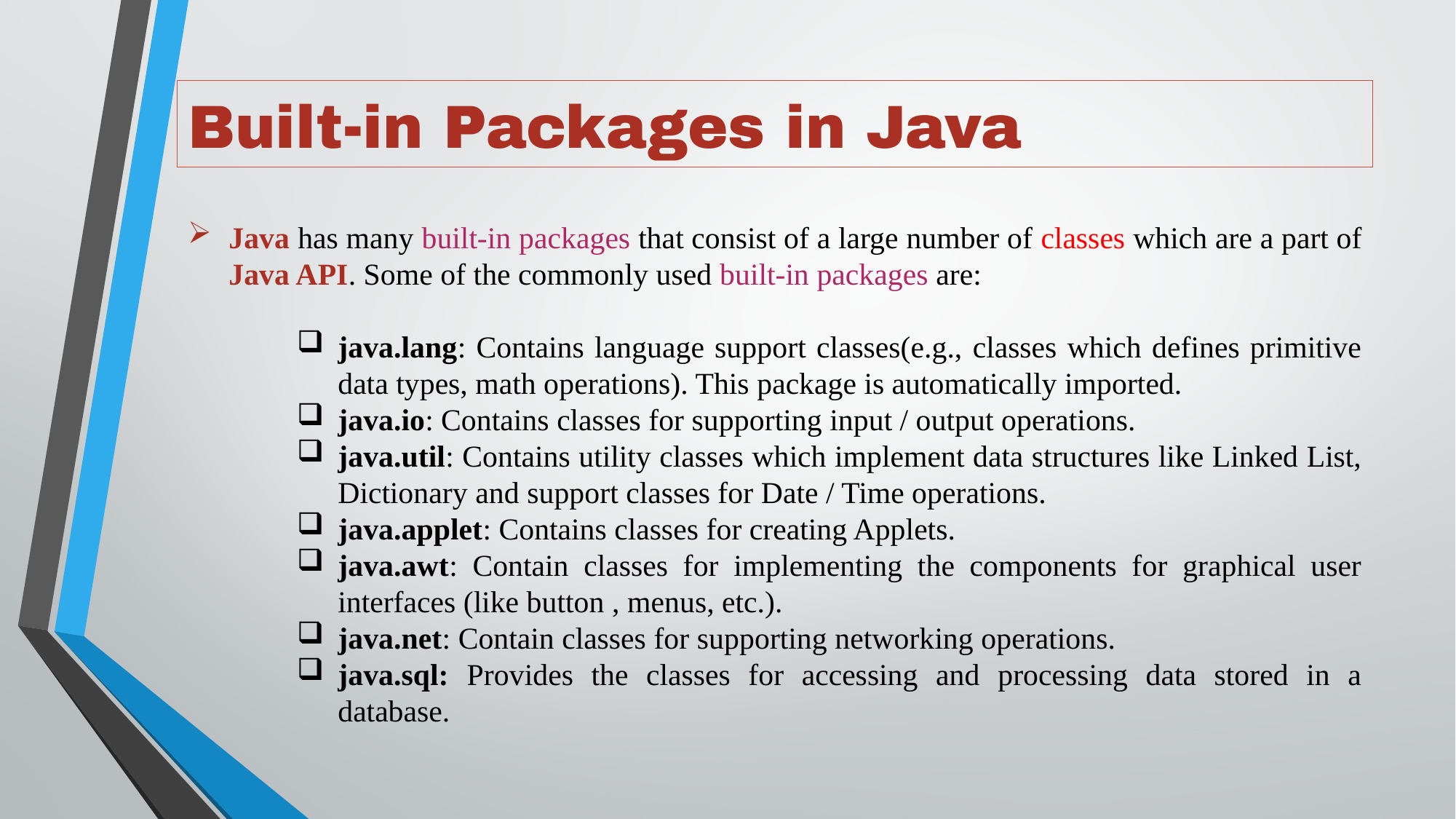

# Built-in Packages in Java
Java has many built-in packages that consist of a large number of classes which are a part of Java API. Some of the commonly used built-in packages are:

java.lang: Contains language support classes(e.g., classes which defines primitive data types, math operations). This package is automatically imported.
java.io: Contains classes for supporting input / output operations.
java.util: Contains utility classes which implement data structures like Linked List, Dictionary and support classes for Date / Time operations.
java.applet: Contains classes for creating Applets.
java.awt: Contain classes for implementing the components for graphical user interfaces (like button , menus, etc.).
java.net: Contain classes for supporting networking operations.
java.sql: Provides the classes for accessing and processing data stored in a database.